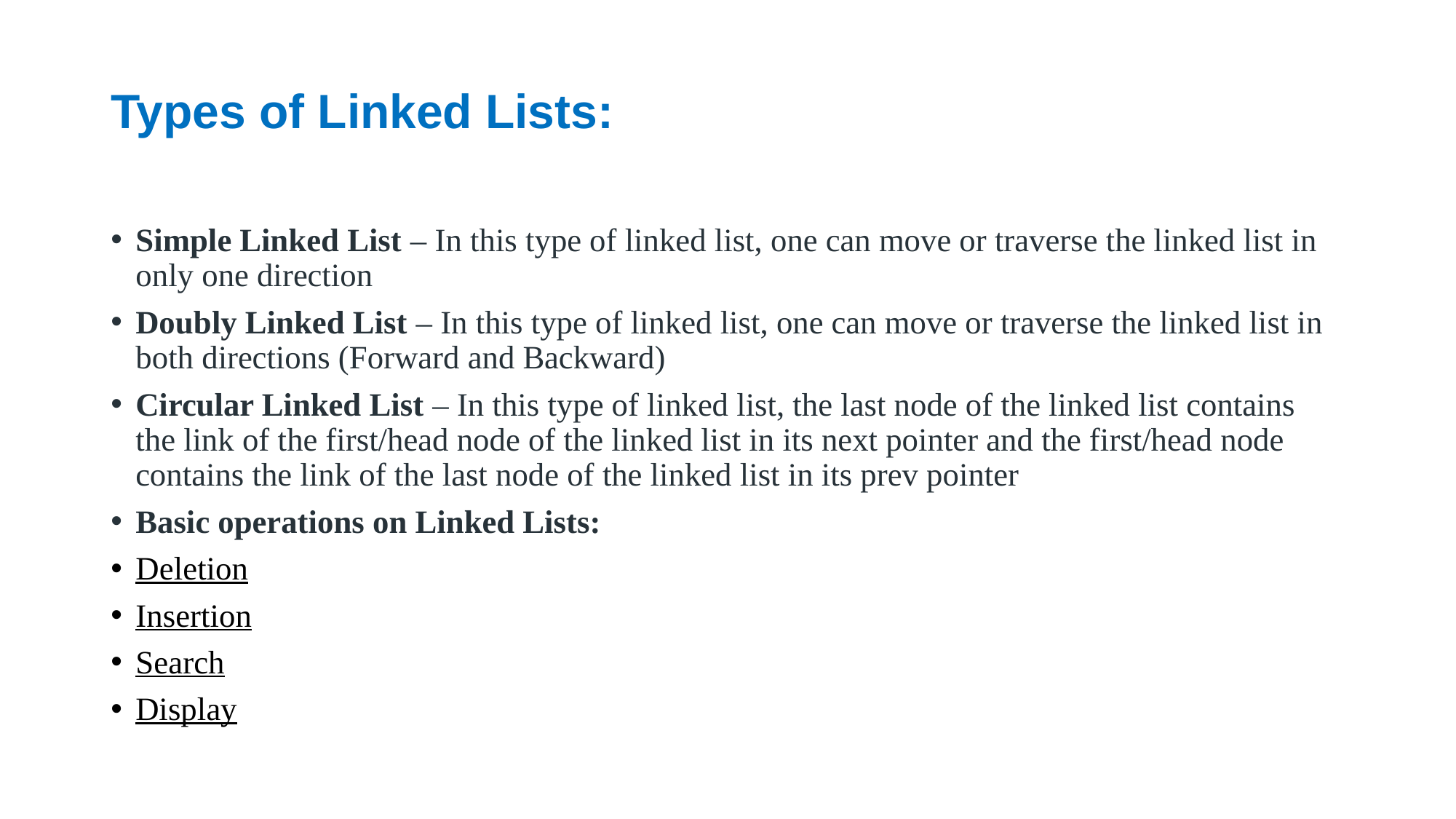

# Types of Linked Lists:
Simple Linked List – In this type of linked list, one can move or traverse the linked list in only one direction
Doubly Linked List – In this type of linked list, one can move or traverse the linked list in both directions (Forward and Backward)
Circular Linked List – In this type of linked list, the last node of the linked list contains the link of the first/head node of the linked list in its next pointer and the first/head node contains the link of the last node of the linked list in its prev pointer
Basic operations on Linked Lists:
Deletion
Insertion
Search
Display